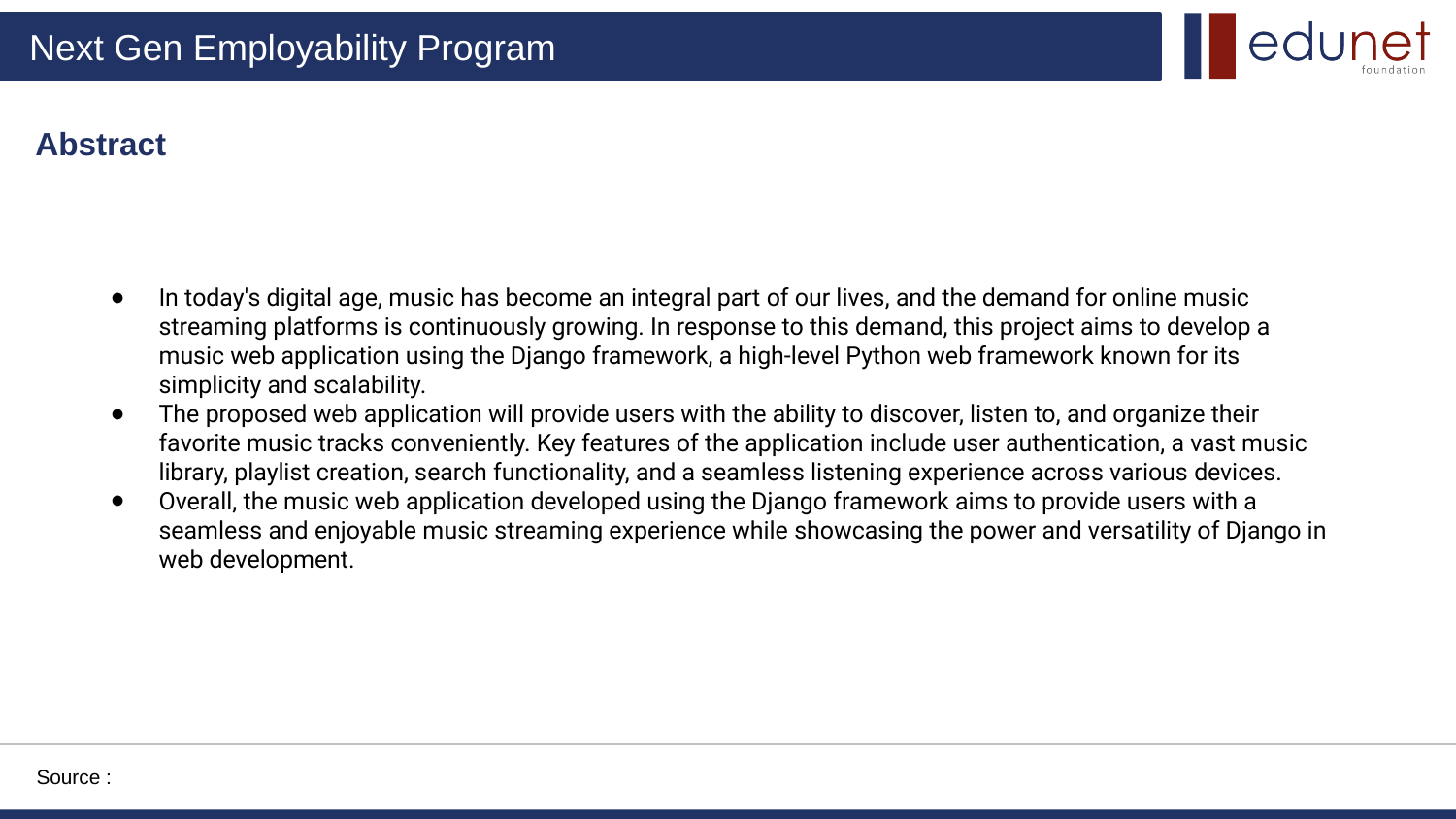

# Abstract
In today's digital age, music has become an integral part of our lives, and the demand for online music streaming platforms is continuously growing. In response to this demand, this project aims to develop a music web application using the Django framework, a high-level Python web framework known for its simplicity and scalability.
The proposed web application will provide users with the ability to discover, listen to, and organize their favorite music tracks conveniently. Key features of the application include user authentication, a vast music library, playlist creation, search functionality, and a seamless listening experience across various devices.
Overall, the music web application developed using the Django framework aims to provide users with a seamless and enjoyable music streaming experience while showcasing the power and versatility of Django in web development.
Source :